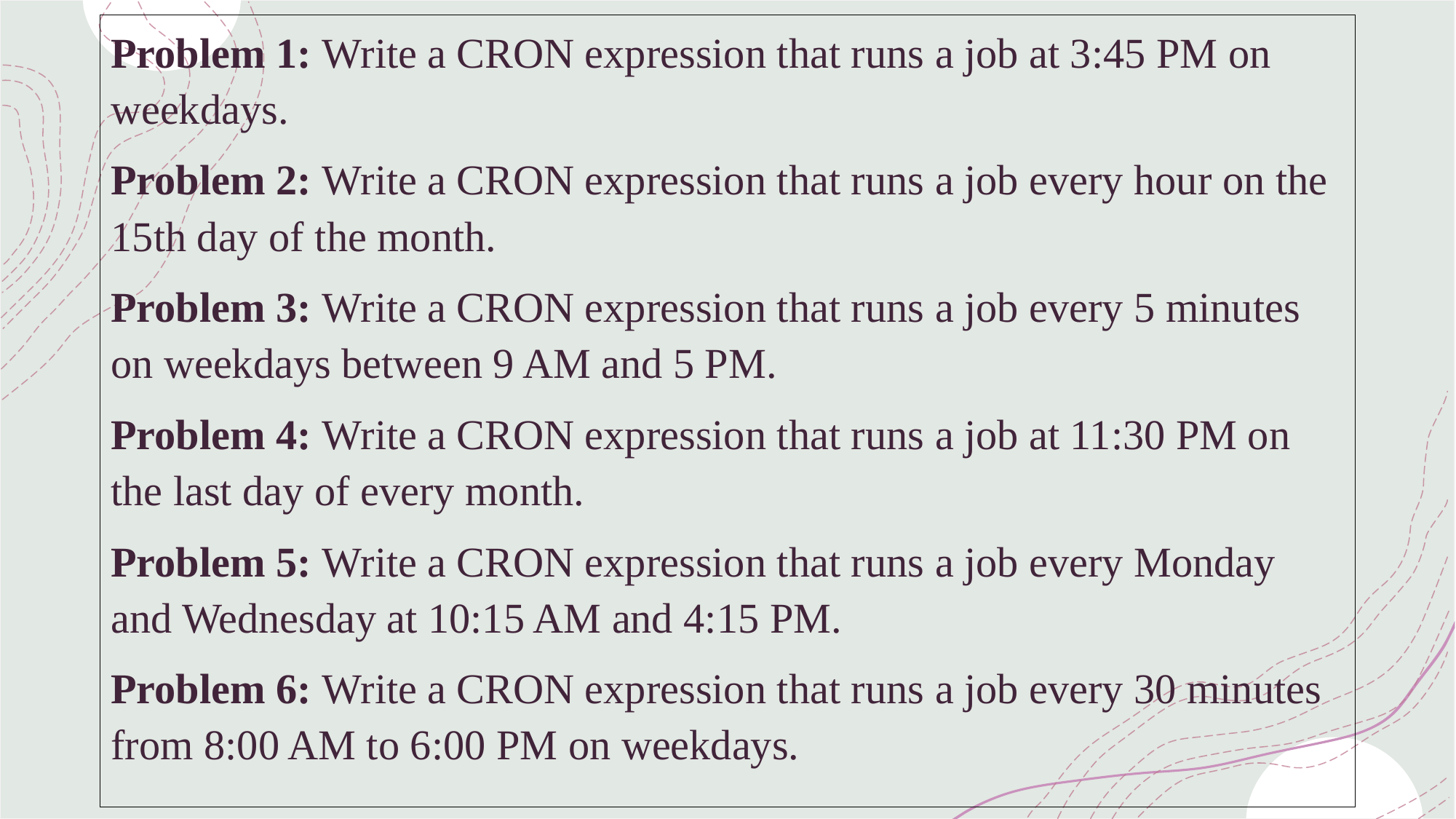

Problem 1: Write a CRON expression that runs a job at 3:45 PM on weekdays.
Problem 2: Write a CRON expression that runs a job every hour on the 15th day of the month.
Problem 3: Write a CRON expression that runs a job every 5 minutes on weekdays between 9 AM and 5 PM.
Problem 4: Write a CRON expression that runs a job at 11:30 PM on the last day of every month.
Problem 5: Write a CRON expression that runs a job every Monday and Wednesday at 10:15 AM and 4:15 PM.
Problem 6: Write a CRON expression that runs a job every 30 minutes from 8:00 AM to 6:00 PM on weekdays.